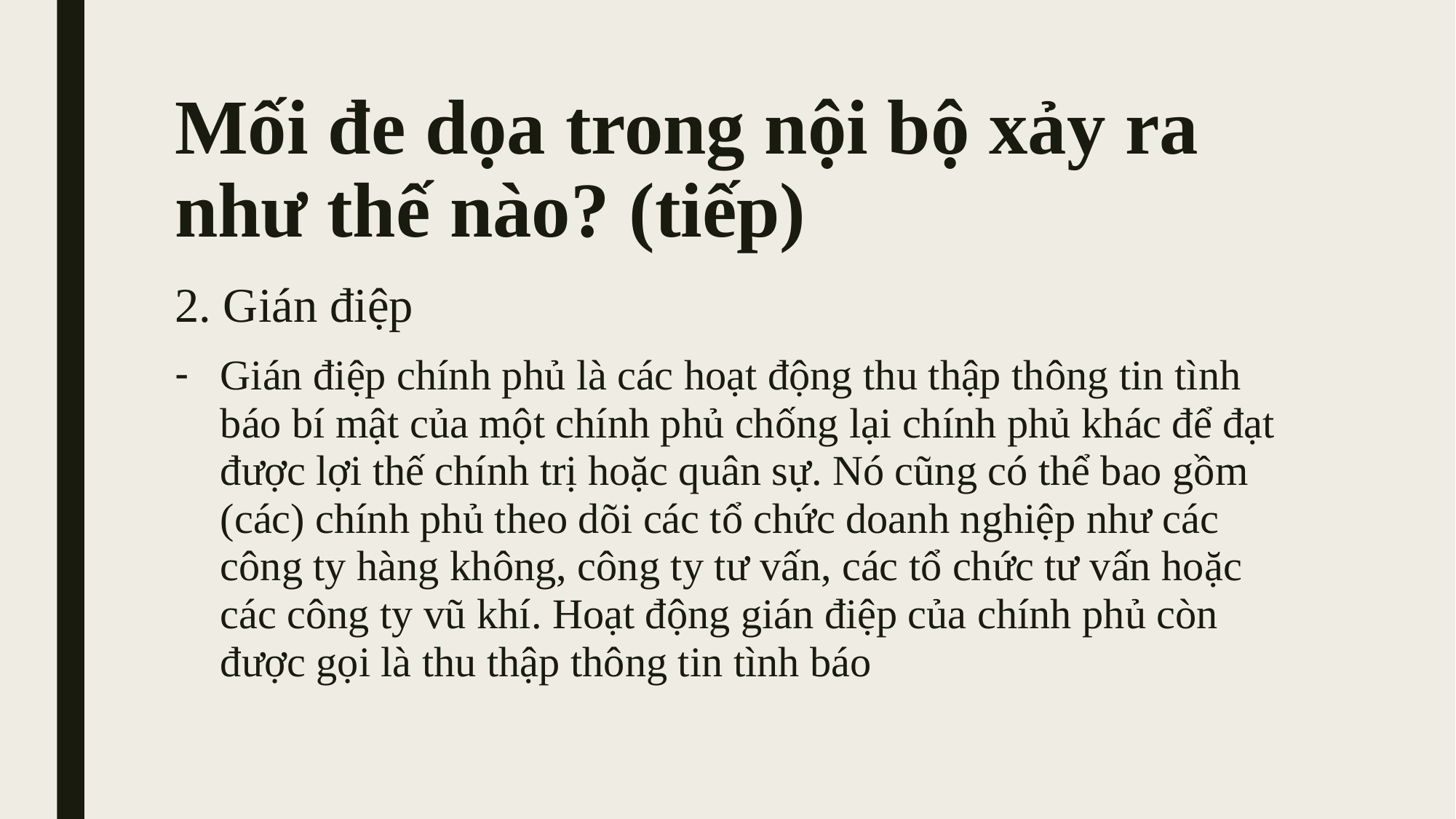

# Mối đe dọa trong nội bộ xảy ra như thế nào? (tiếp)
2. Gián điệp
Gián điệp chính phủ là các hoạt động thu thập thông tin tình báo bí mật của một chính phủ chống lại chính phủ khác để đạt được lợi thế chính trị hoặc quân sự. Nó cũng có thể bao gồm (các) chính phủ theo dõi các tổ chức doanh nghiệp như các công ty hàng không, công ty tư vấn, các tổ chức tư vấn hoặc các công ty vũ khí. Hoạt động gián điệp của chính phủ còn được gọi là thu thập thông tin tình báo